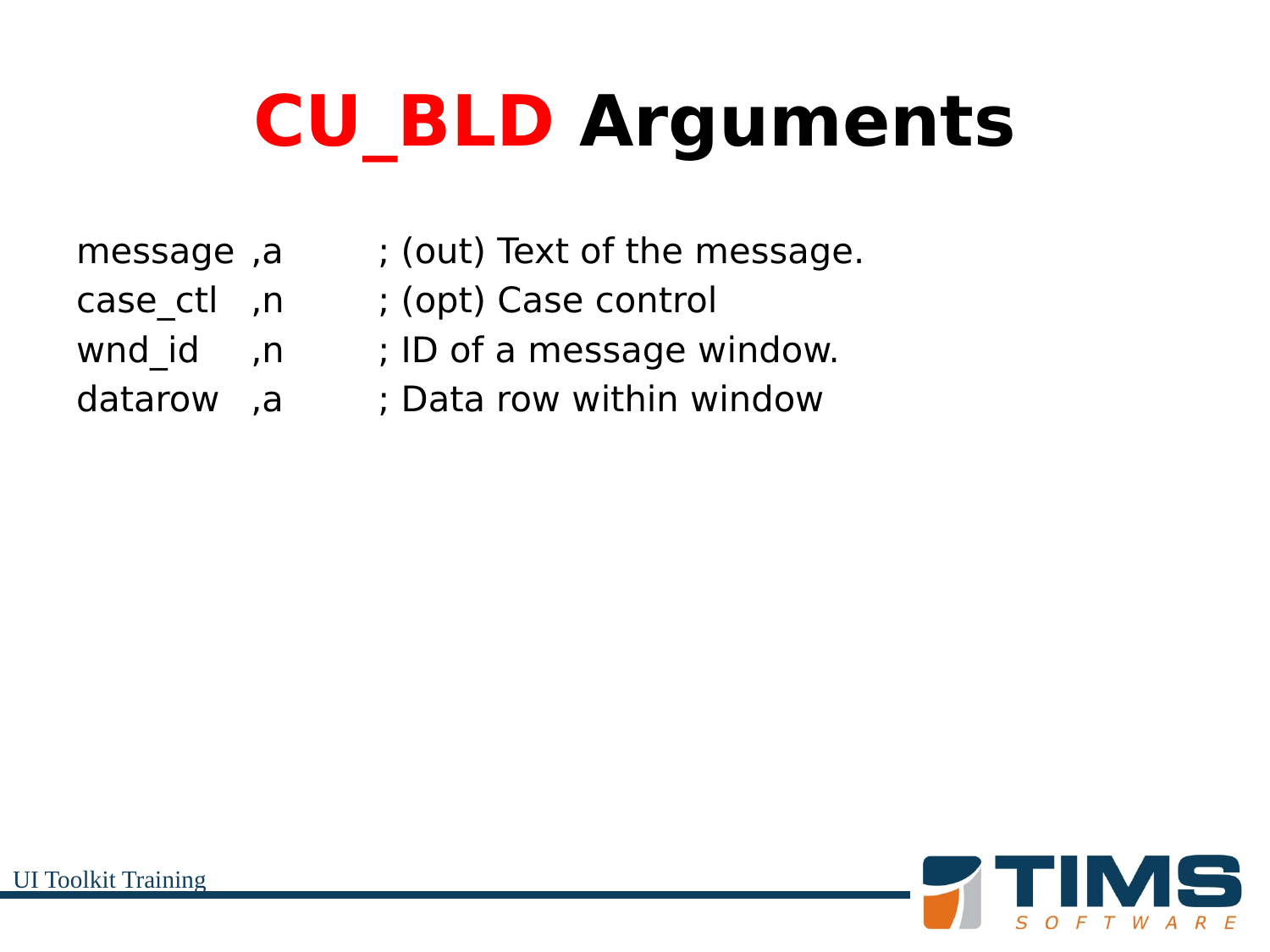

# CU_BLD Arguments
message	,a	; (out) Text of the message.
case_ctl	,n	; (opt) Case control
wnd_id	,n	; ID of a message window.
datarow	,a	; Data row within window

UI Toolkit Training